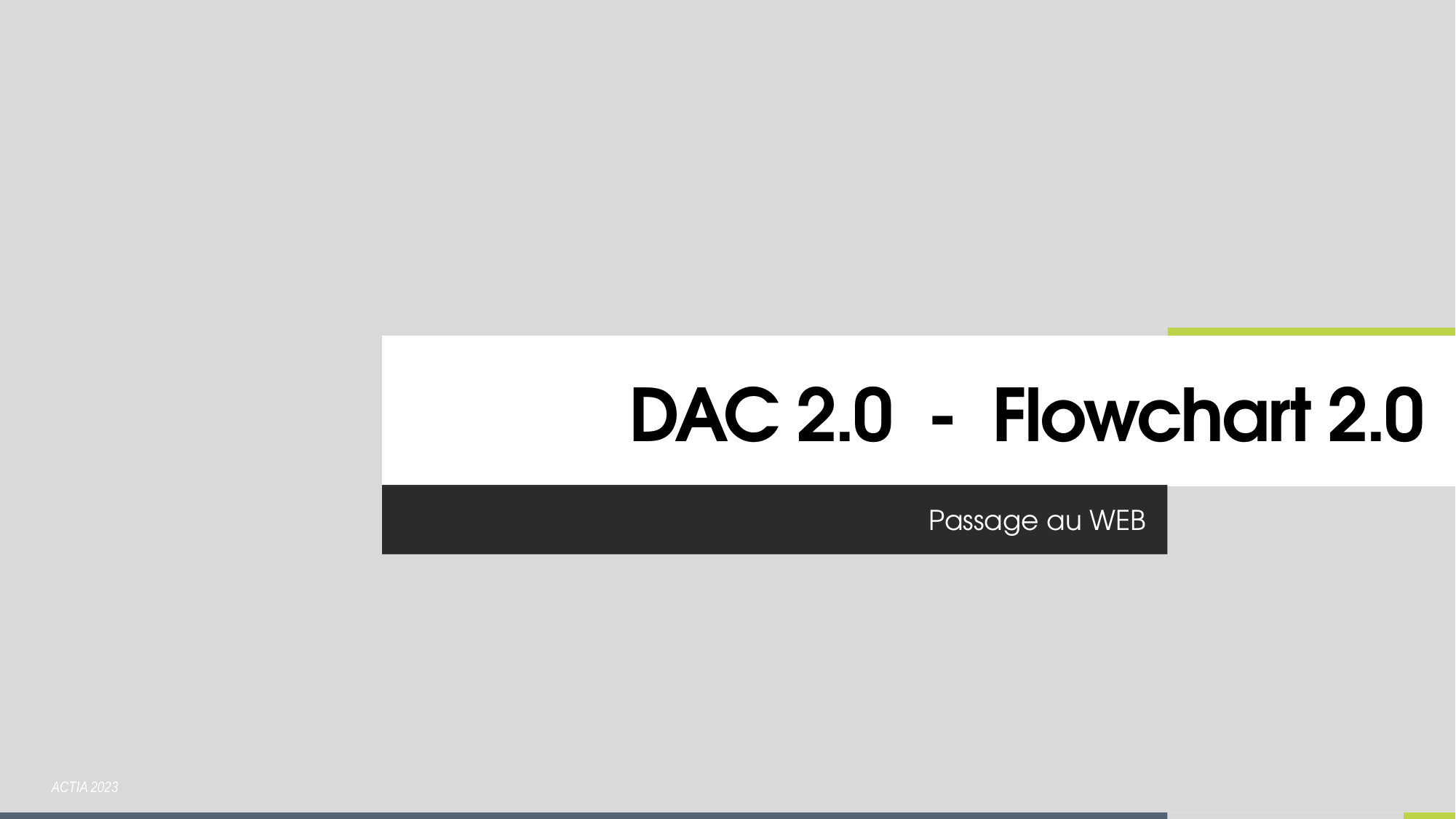

# DAC 2.0  -  Flowchart 2.0
Passage au WEB
ACTIA 2023